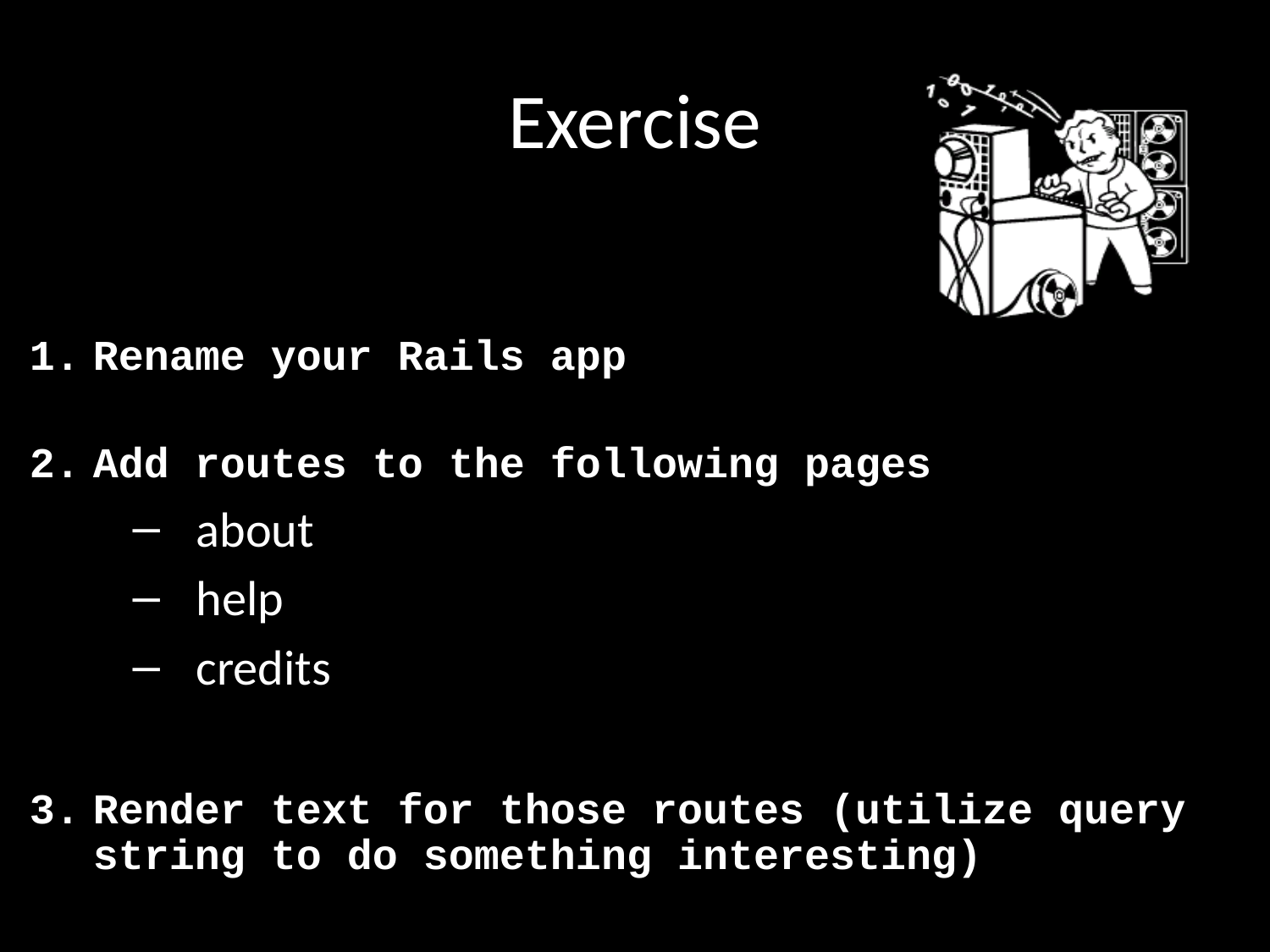

# Exercise

Rename your Rails app

Add routes to the following pages
about
help
credits

Render text for those routes (utilize query string to do something interesting)